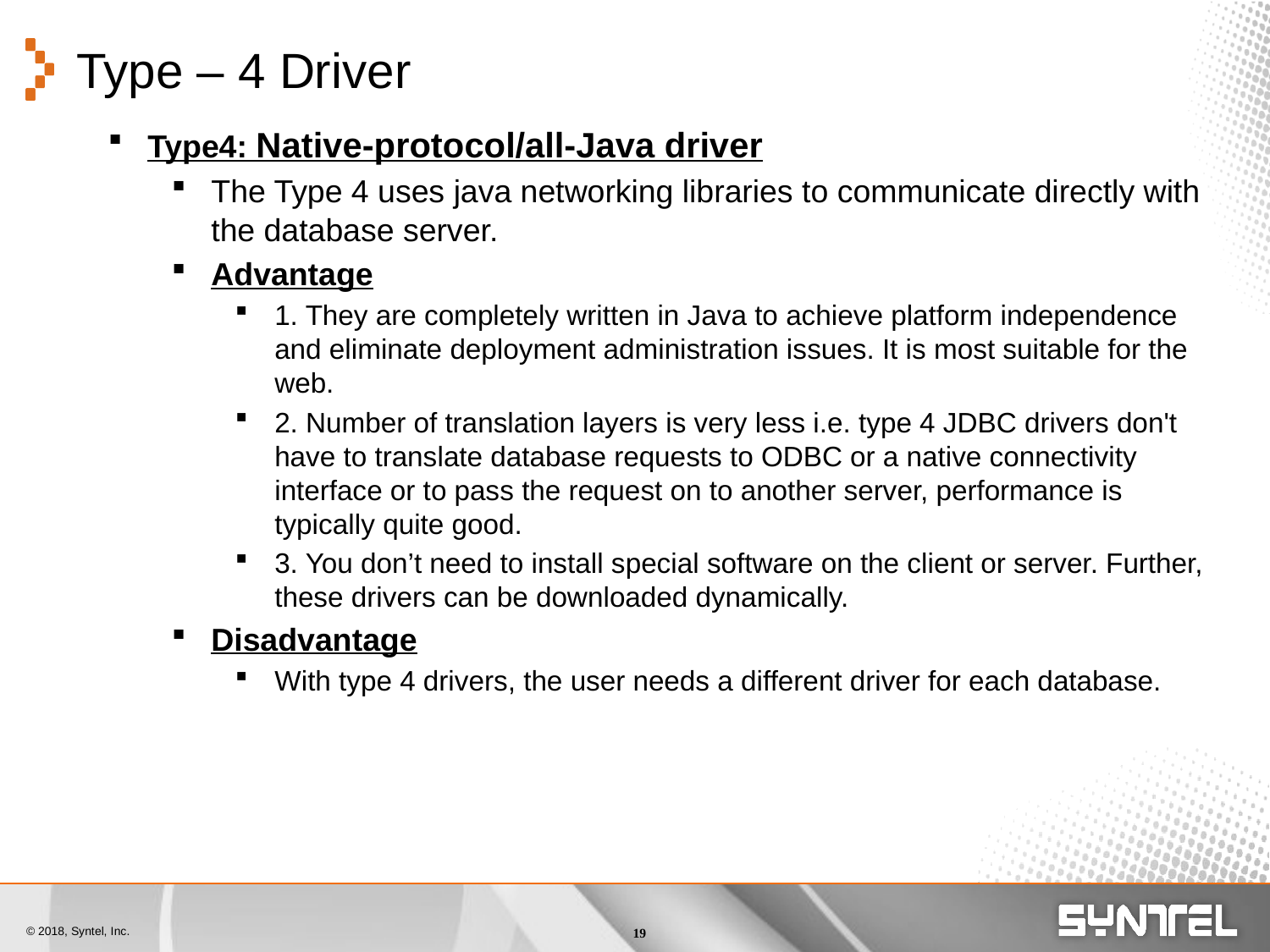

# Type – 4 Driver
Type4: Native-protocol/all-Java driver
The Type 4 uses java networking libraries to communicate directly with the database server.
Advantage
1. They are completely written in Java to achieve platform independence and eliminate deployment administration issues. It is most suitable for the web.
2. Number of translation layers is very less i.e. type 4 JDBC drivers don't have to translate database requests to ODBC or a native connectivity interface or to pass the request on to another server, performance is typically quite good.
3. You don’t need to install special software on the client or server. Further, these drivers can be downloaded dynamically.
Disadvantage
With type 4 drivers, the user needs a different driver for each database.